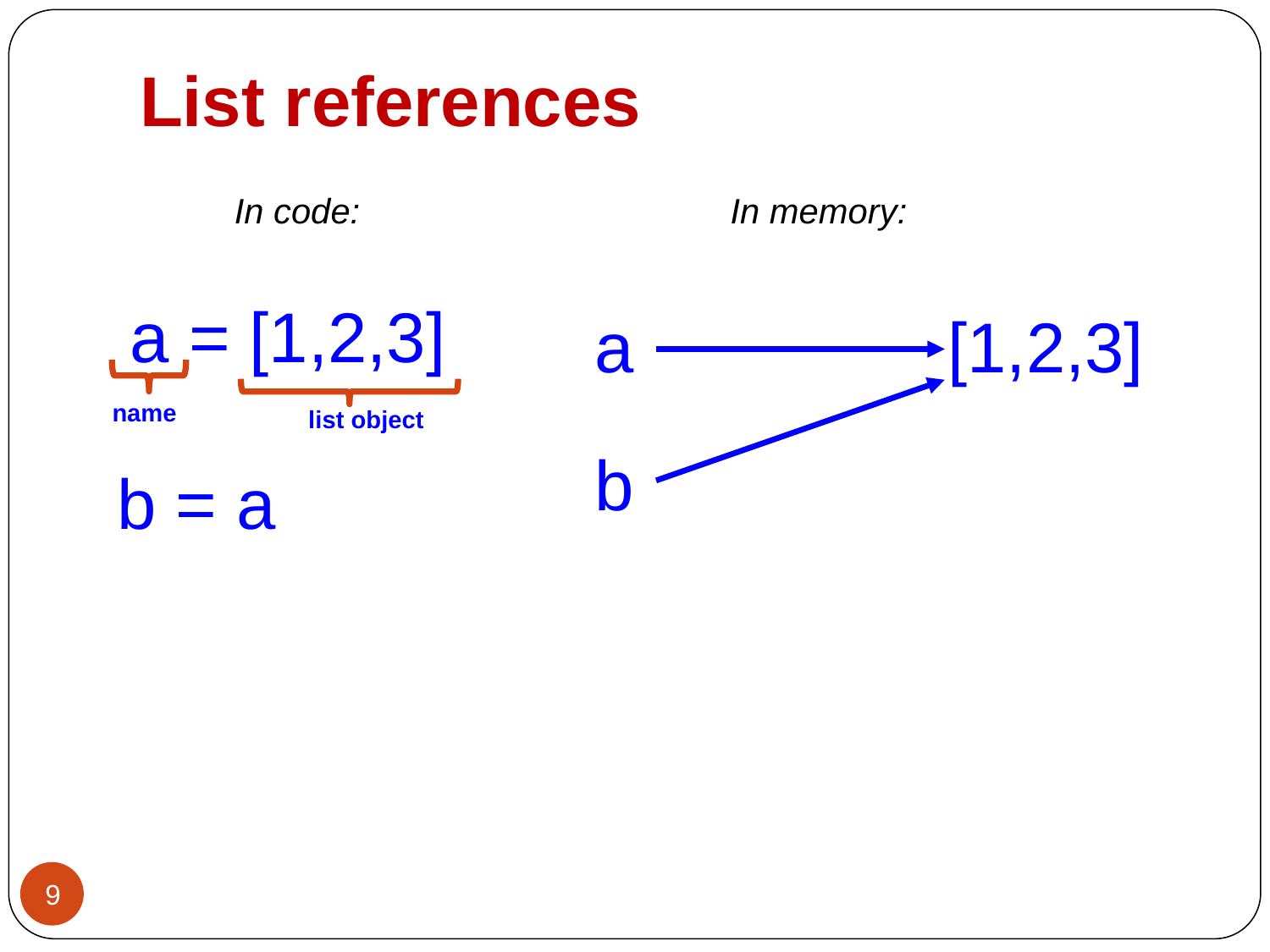

# List references
In memory:
In code:

a = [1,2,3]
a                [1,2,3]

name
list object
b
b = a